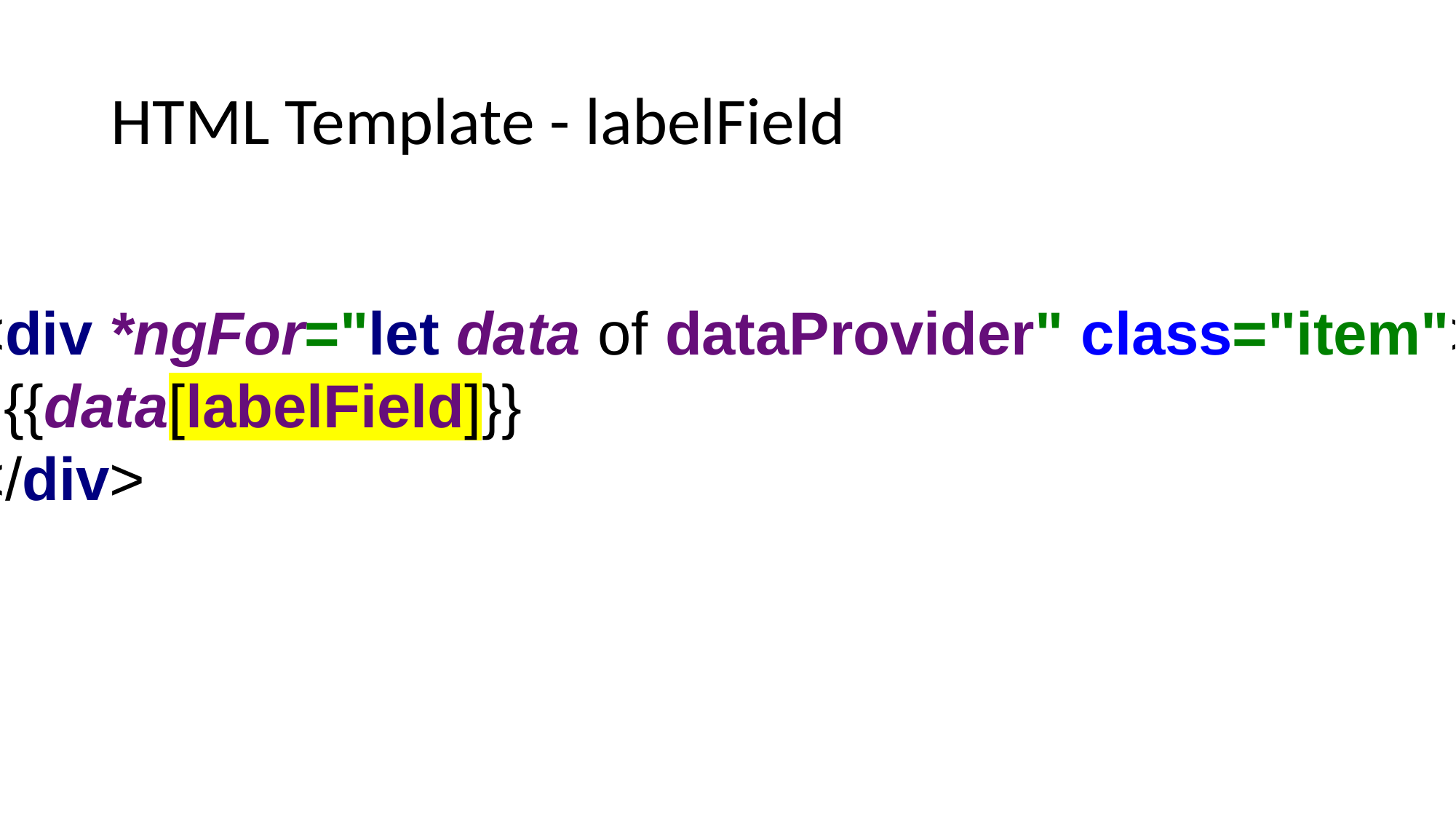

# HTML Template - labelField
<div *ngFor="let data of dataProvider" class="item">
  {{data[labelField]}}
</div>